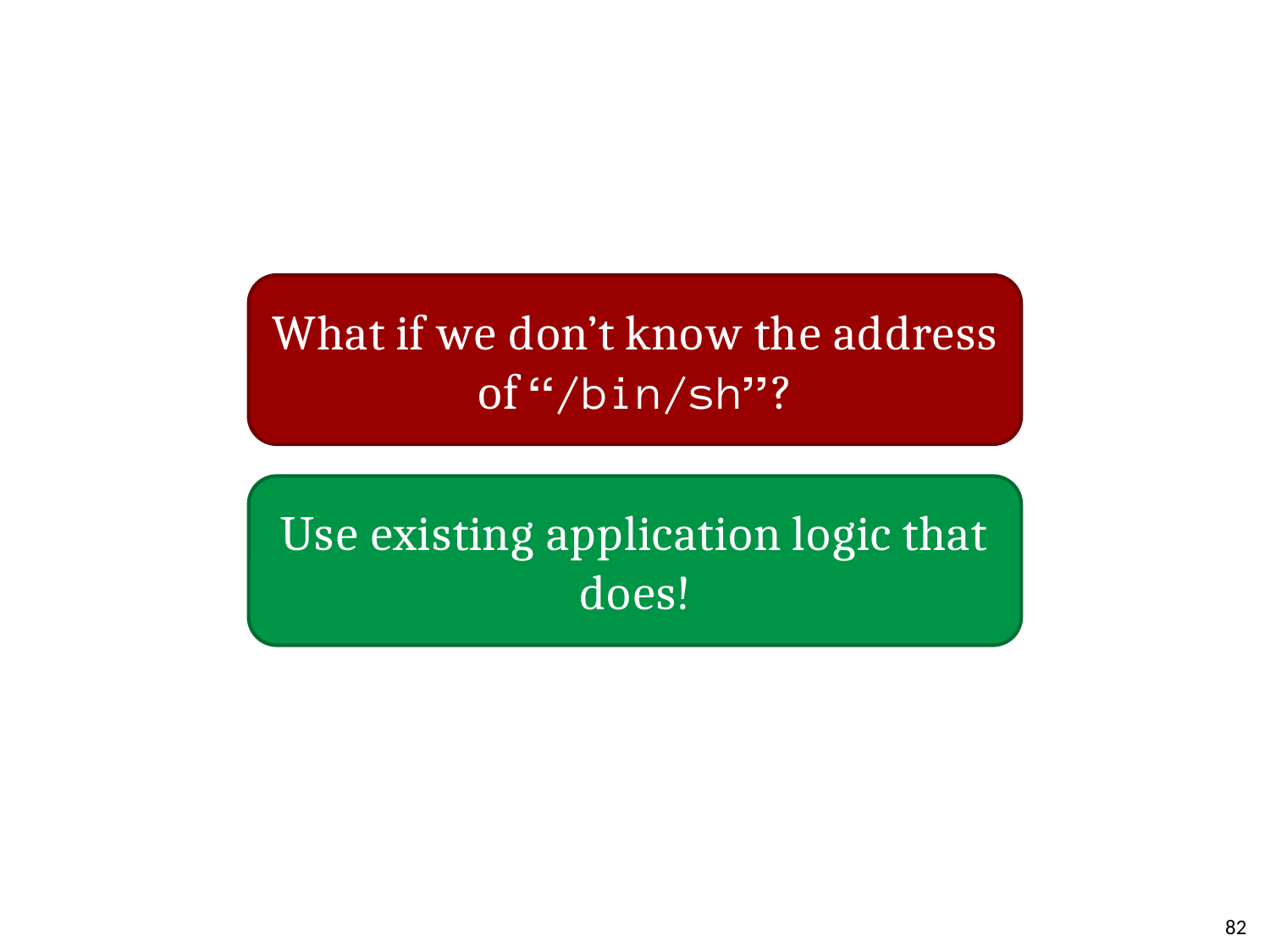

#
What if we don’t know the address of “/bin/sh”?
Use existing application logic that does!
82